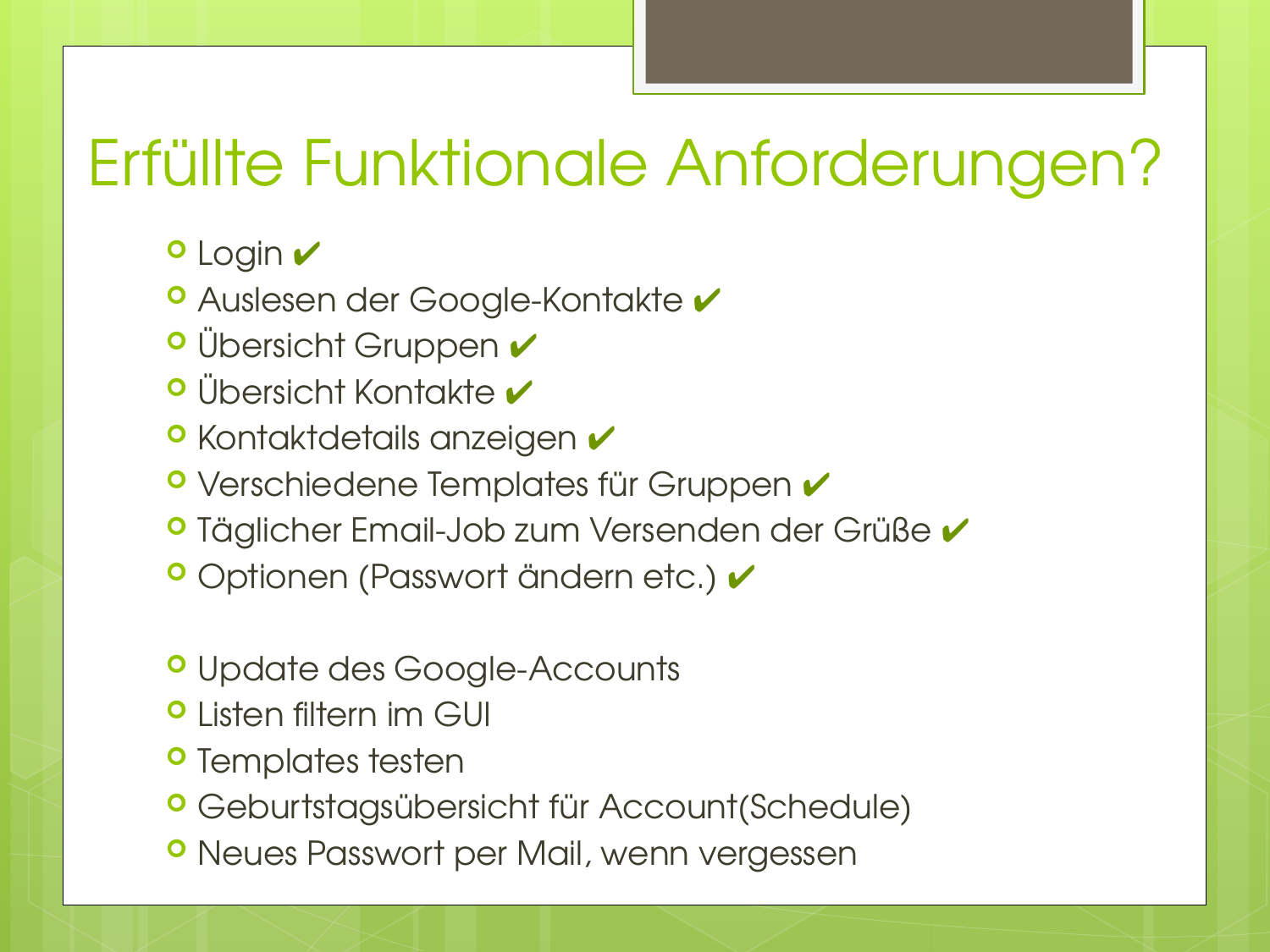

# Erfüllte Funktionale Anforderungen?
Login ✔
Auslesen der Google-Kontakte ✔
Übersicht Gruppen ✔
Übersicht Kontakte ✔
Kontaktdetails anzeigen ✔
Verschiedene Templates für Gruppen ✔
Täglicher Email-Job zum Versenden der Grüße ✔
Optionen (Passwort ändern etc.) ✔

Update des Google-Accounts
Listen filtern im GUI
Templates testen
Geburtstagsübersicht für Account(Schedule)
Neues Passwort per Mail, wenn vergessen